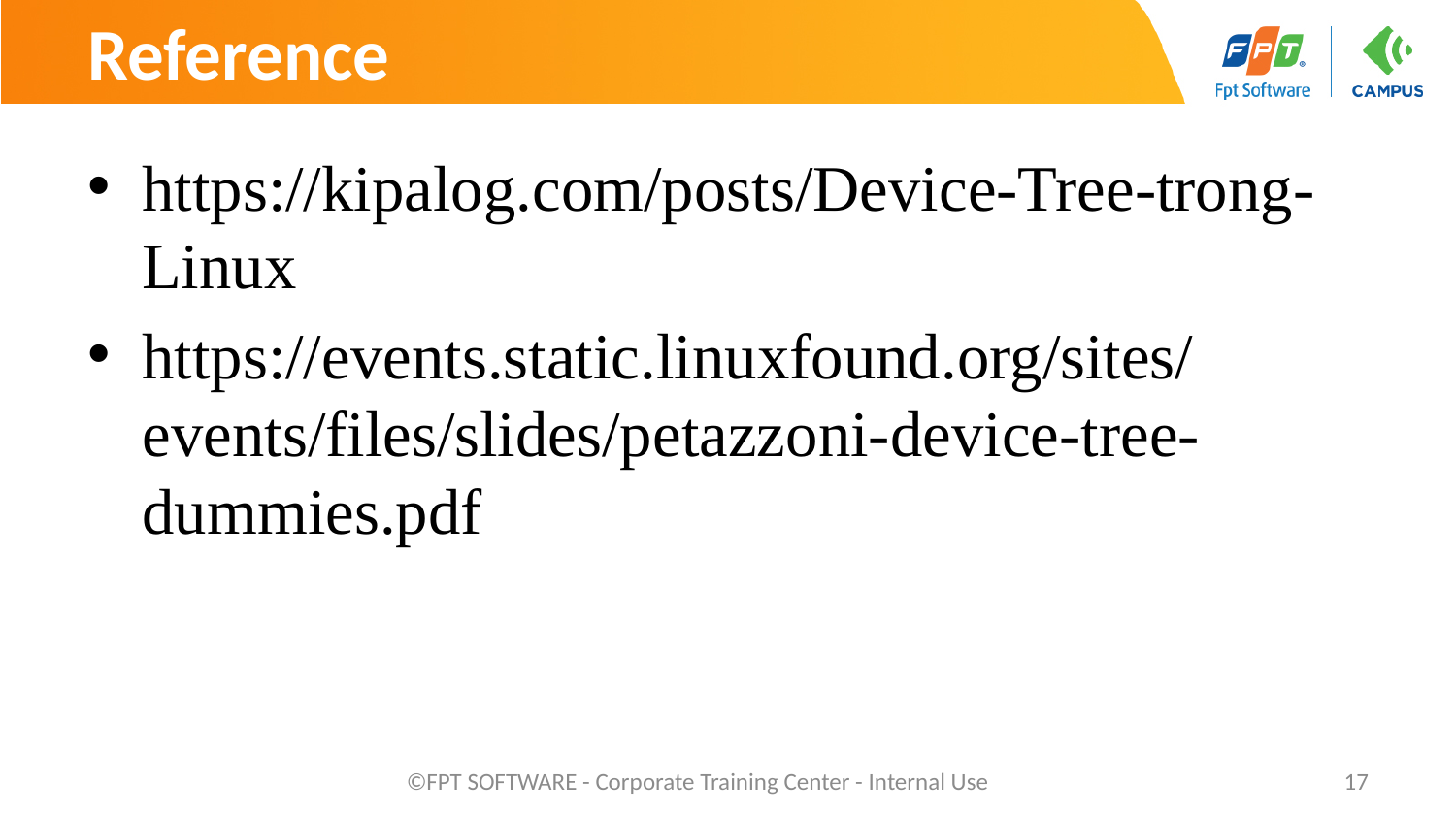

# Reference
https://kipalog.com/posts/Device-Tree-trong-Linux
https://events.static.linuxfound.org/sites/events/files/slides/petazzoni-device-tree-dummies.pdf
©FPT SOFTWARE - Corporate Training Center - Internal Use
17